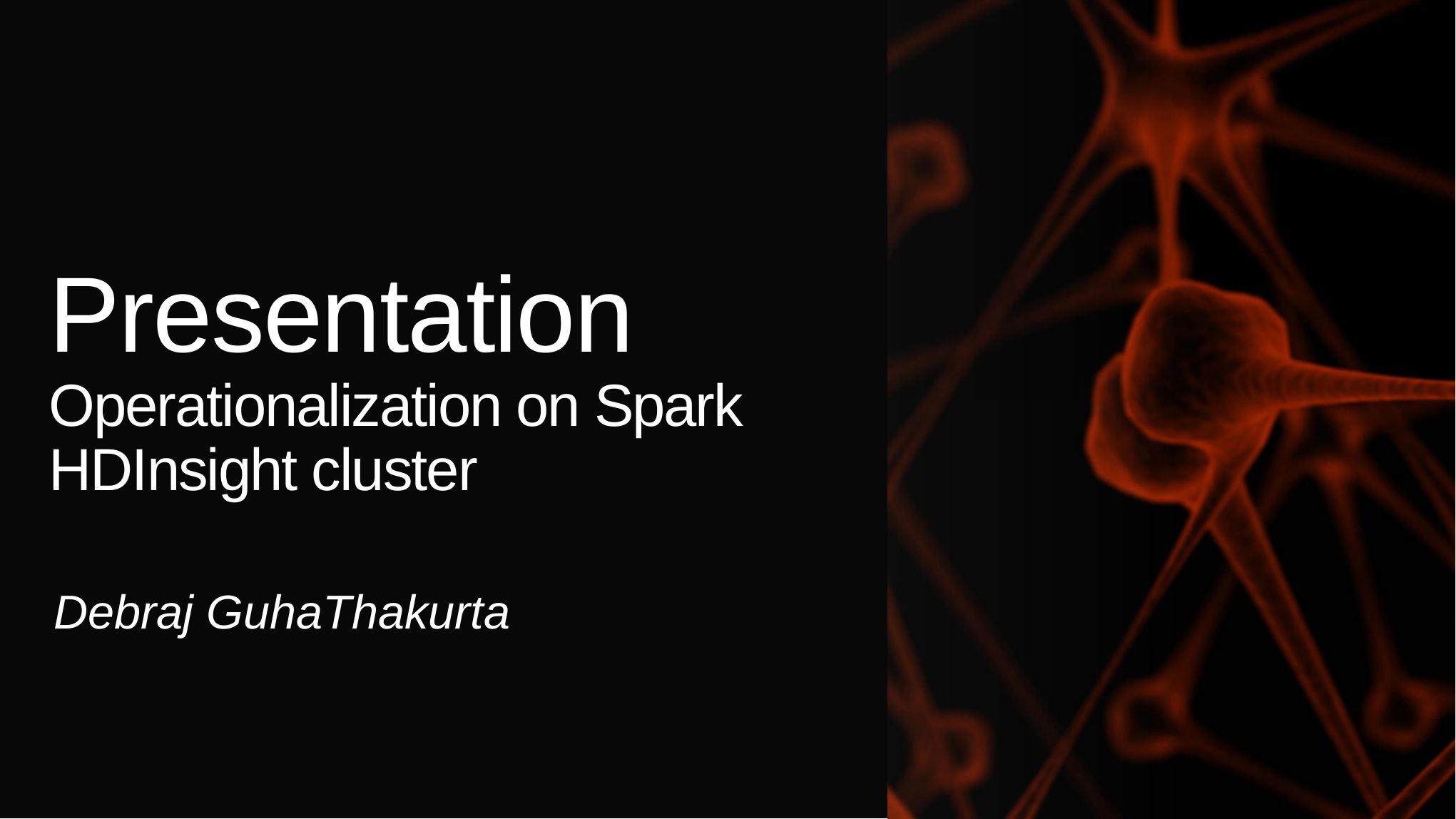

# Presentation Operationalization on Spark HDInsight cluster
Debraj GuhaThakurta